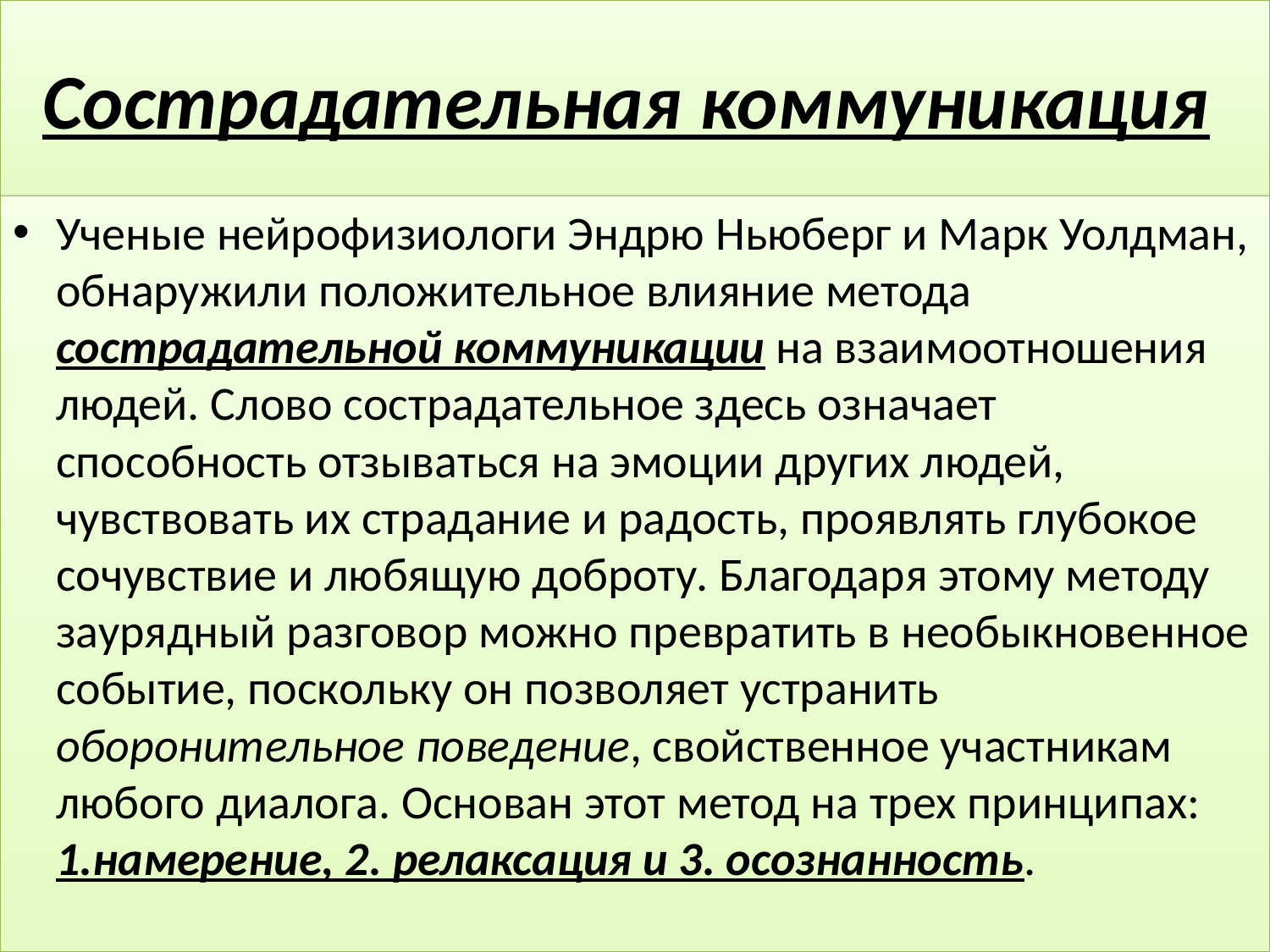

# Сострадательная коммуникация
Ученые нейрофизиологи Эндрю Ньюберг и Марк Уолдман, обнаружили положительное влияние метода сострадательной коммуникации на взаимоотношения людей. Слово сострадательное здесь означает способность отзываться на эмоции других людей, чувствовать их страдание и радость, проявлять глубокое сочувствие и любящую доброту. Благодаря этому методу заурядный разговор можно превратить в необыкновенное событие, поскольку он позволяет устранить оборонительное поведение, свойственное участникам любого диалога. Основан этот метод на трех принципах: 1.намерение, 2. релаксация и 3. осознанность.